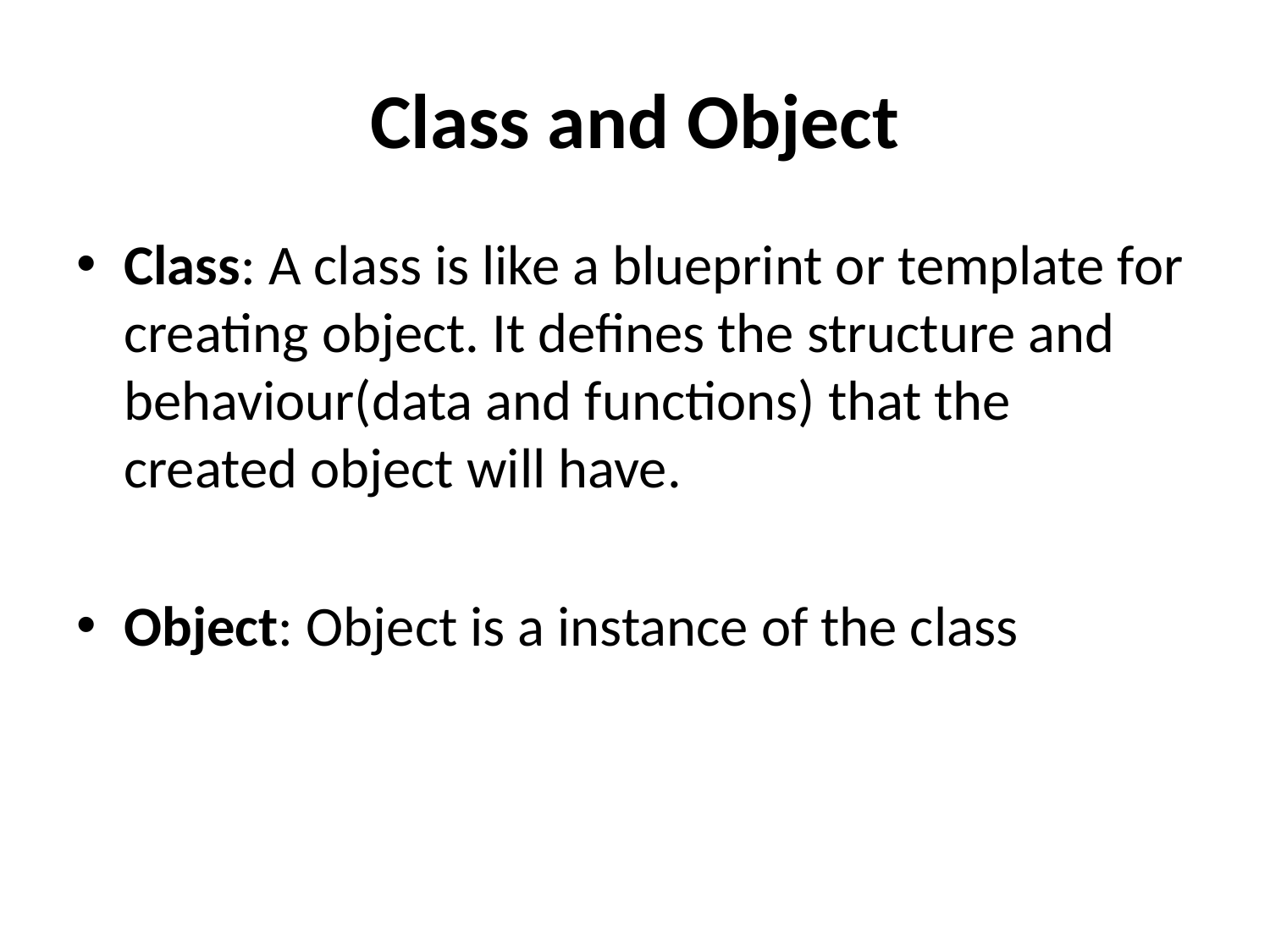

# Class and Object
Class: A class is like a blueprint or template for creating object. It defines the structure and behaviour(data and functions) that the created object will have.

Object: Object is a instance of the class